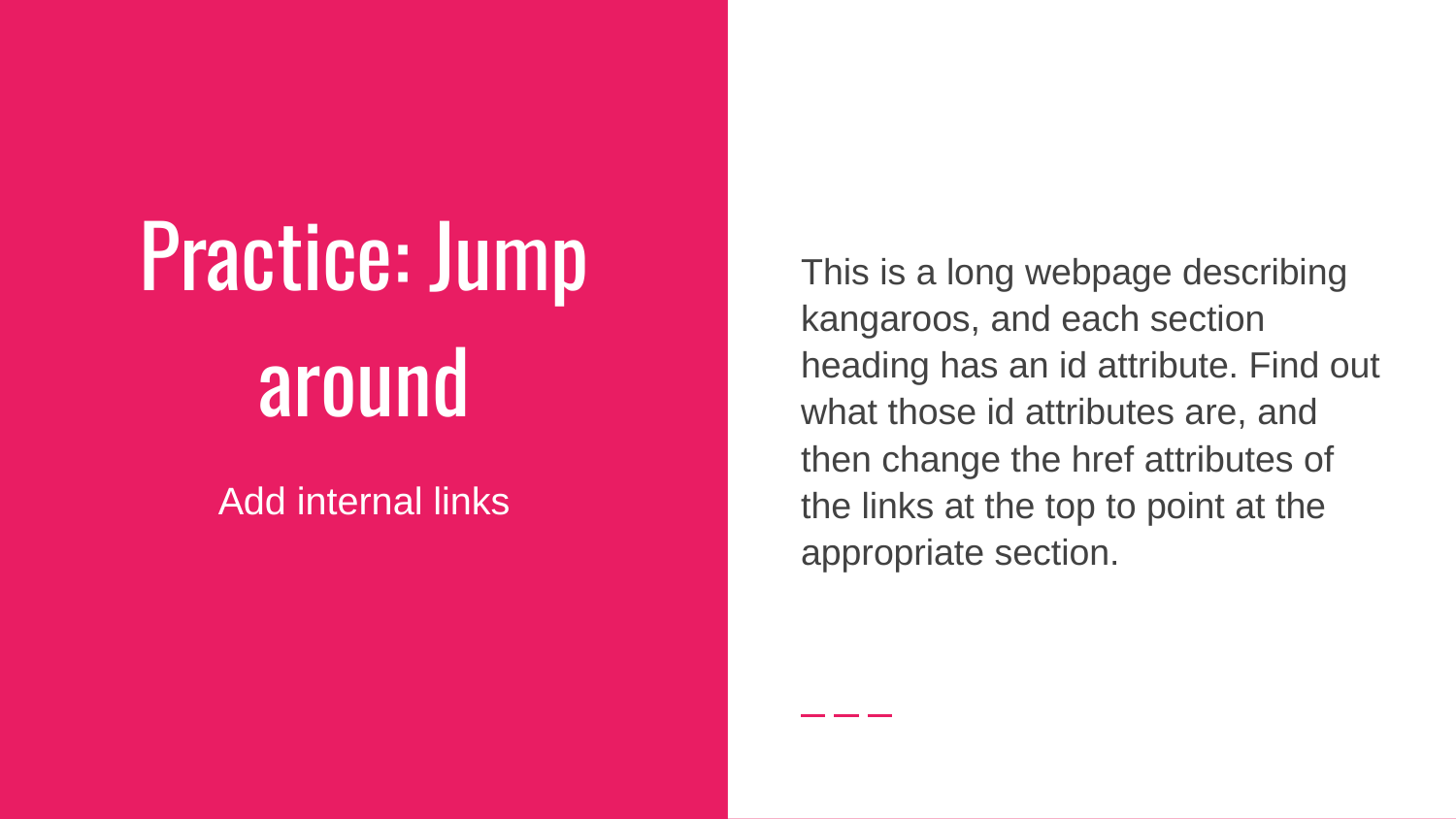

This is a long webpage describing kangaroos, and each section heading has an id attribute. Find out what those id attributes are, and then change the href attributes of the links at the top to point at the appropriate section.
# Practice: Jump around
Add internal links